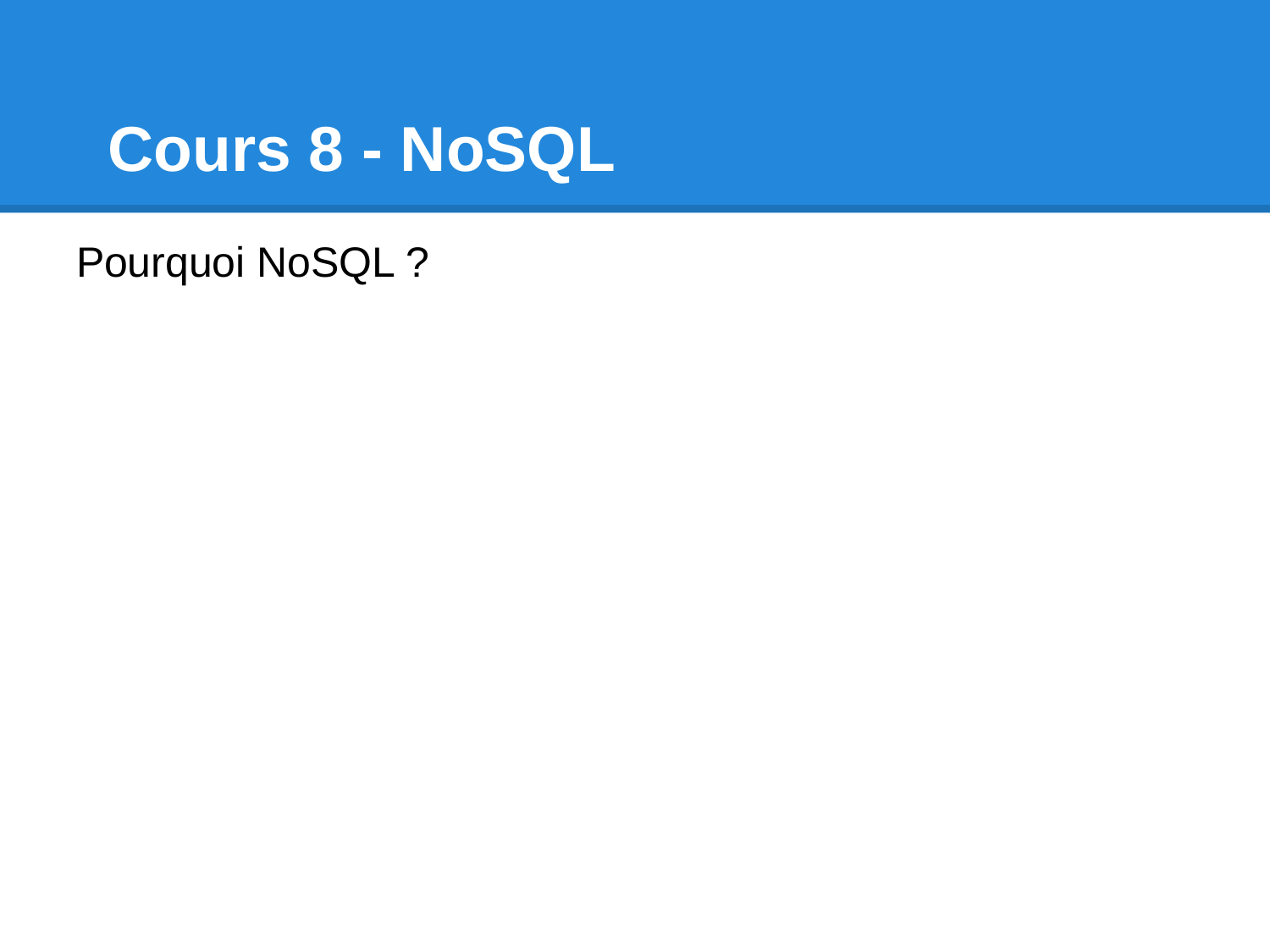

# Cours 8 - NoSQL
Pourquoi NoSQL ?